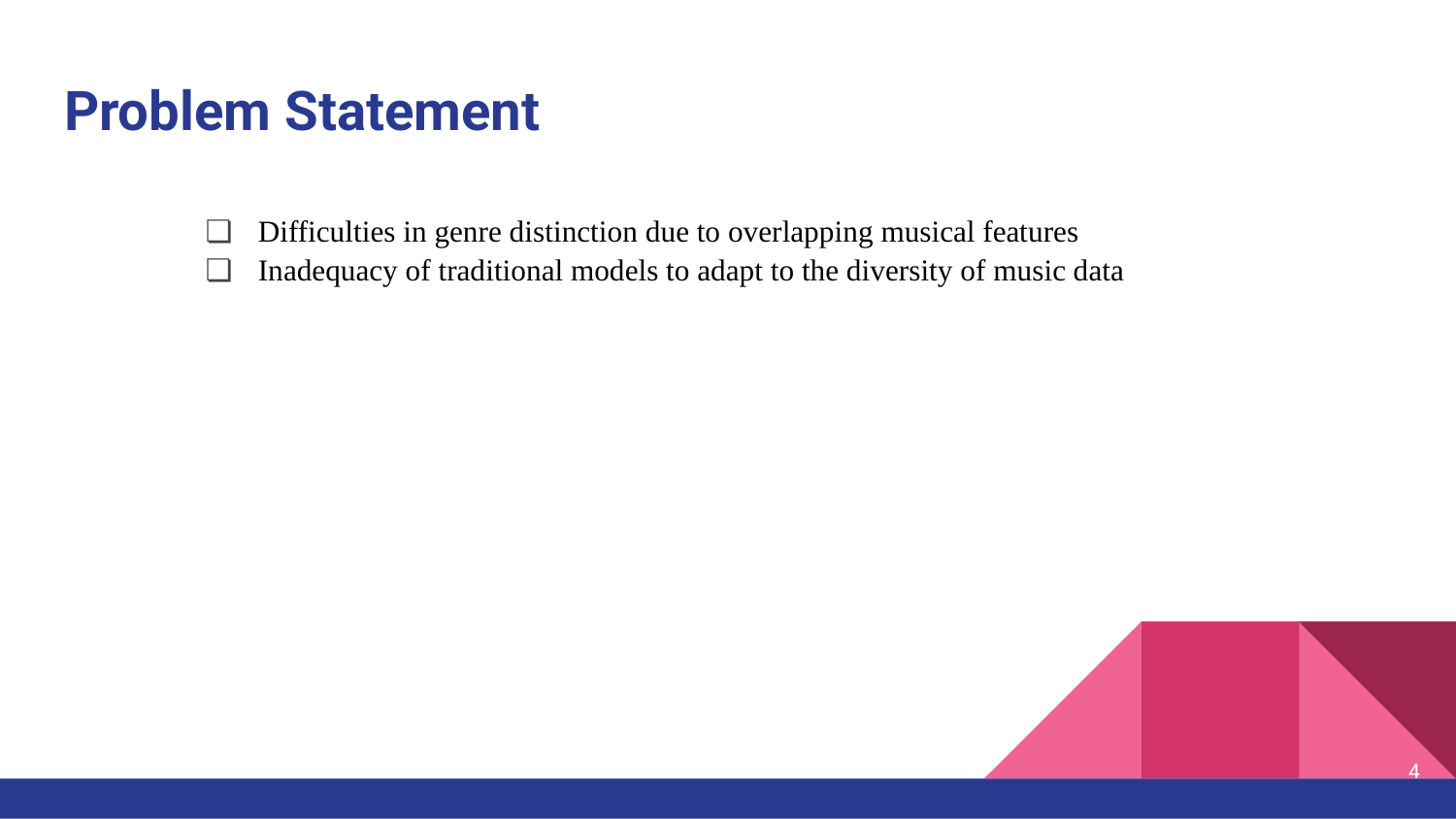

# Problem Statement

Difficulties in genre distinction due to overlapping musical features
Inadequacy of traditional models to adapt to the diversity of music data

4